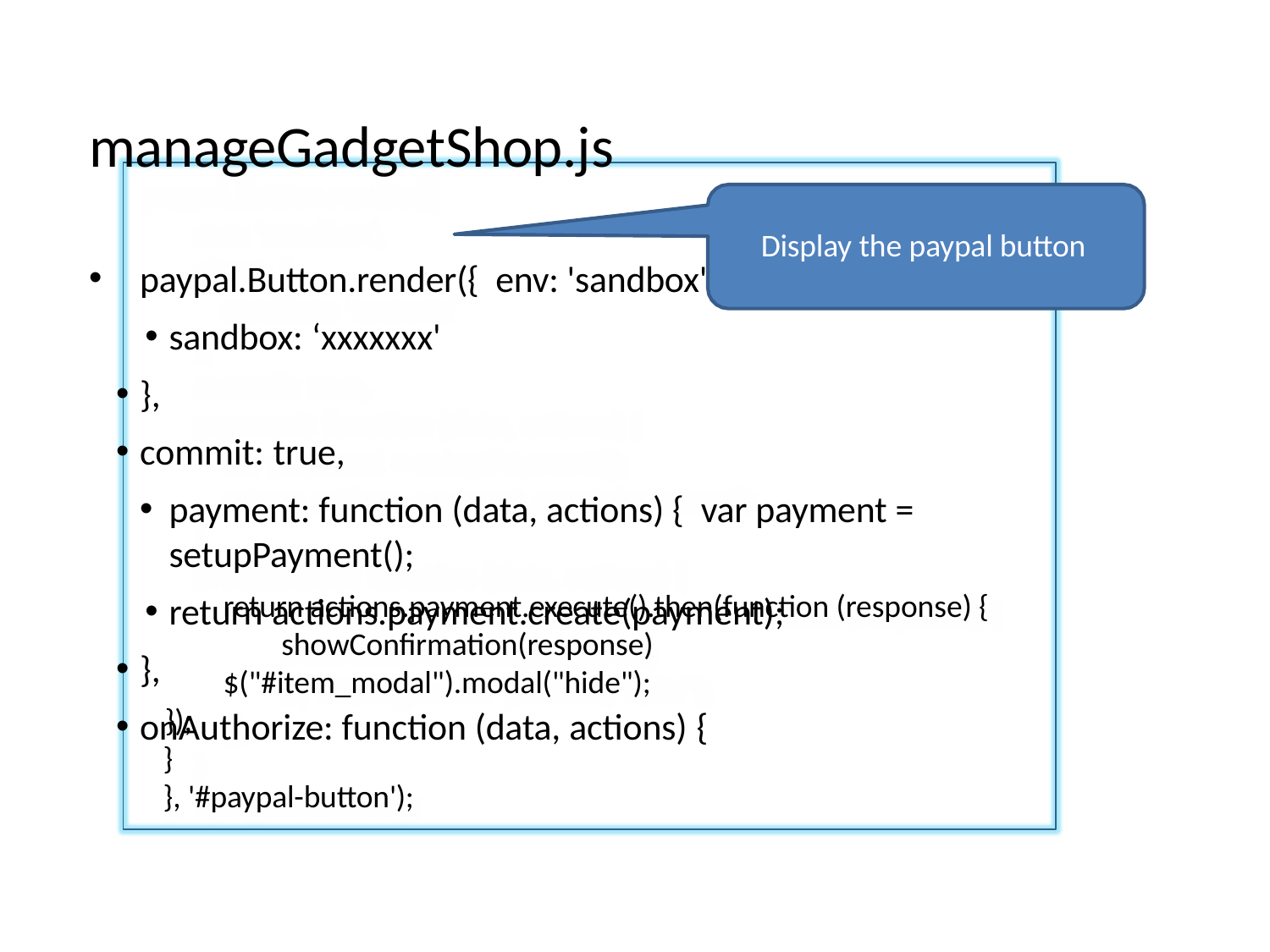

# manageGadgetShop.js

Display the paypal button
paypal.Button.render({  env: 'sandbox',  client: {
sandbox: ‘xxxxxxx'
},
commit: true,
payment: function (data, actions) {  var payment = setupPayment();
return actions.payment.create(payment);
},
onAuthorize: function (data, actions) {
return actions.payment.execute().then(function (response) {  showConfirmation(response)
$("#item_modal").modal("hide");
});
}
}, '#paypal-button');